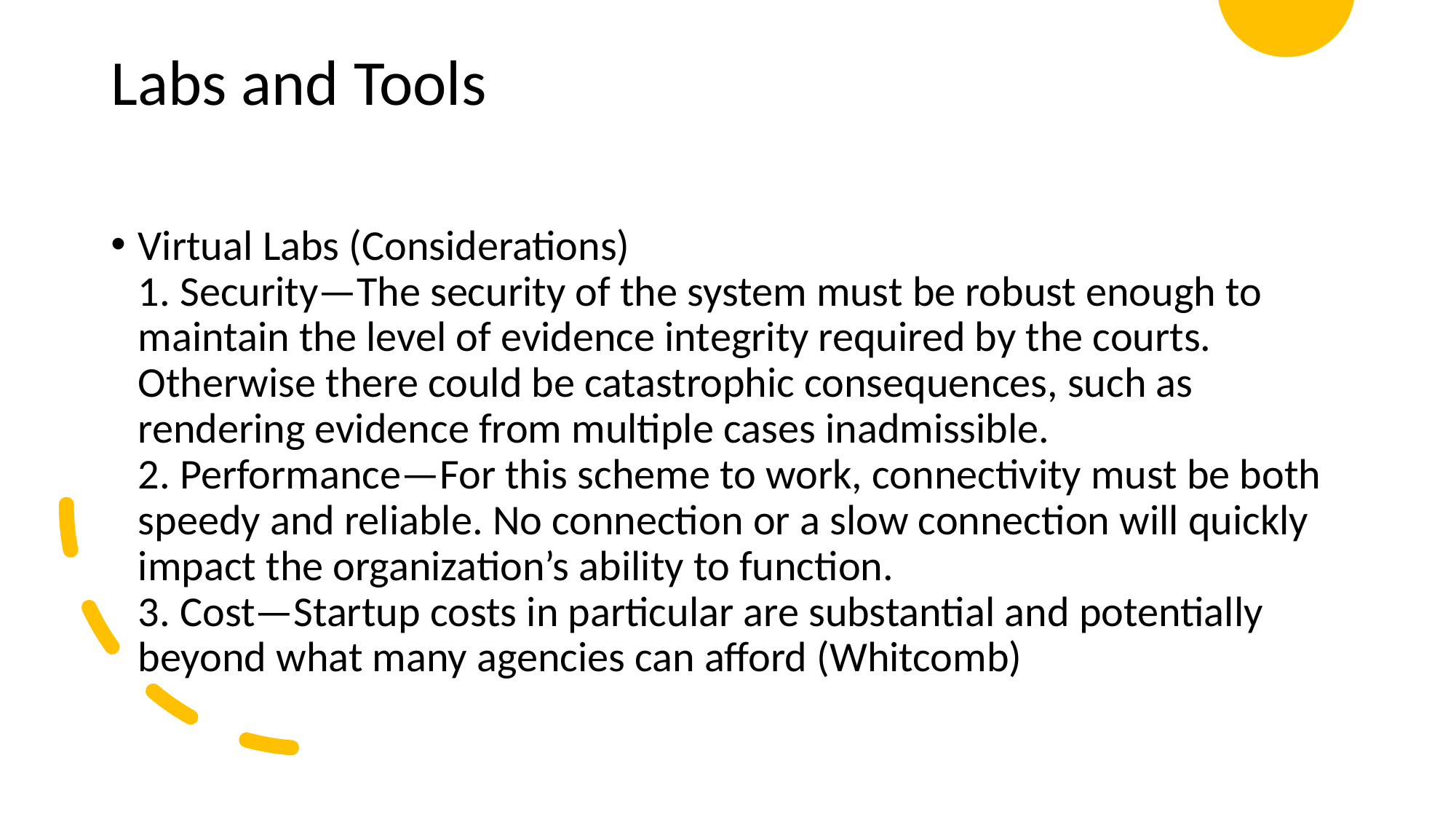

# Labs and Tools
Virtual Labs (Considerations)
1. Security—The security of the system must be robust enough to maintain the level of evidence integrity required by the courts. Otherwise there could be catastrophic consequences, such as rendering evidence from multiple cases inadmissible.
2. Performance—For this scheme to work, connectivity must be both speedy and reliable. No connection or a slow connection will quickly impact the organization’s ability to function.
3. Cost—Startup costs in particular are substantial and potentially beyond what many agencies can afford (Whitcomb)